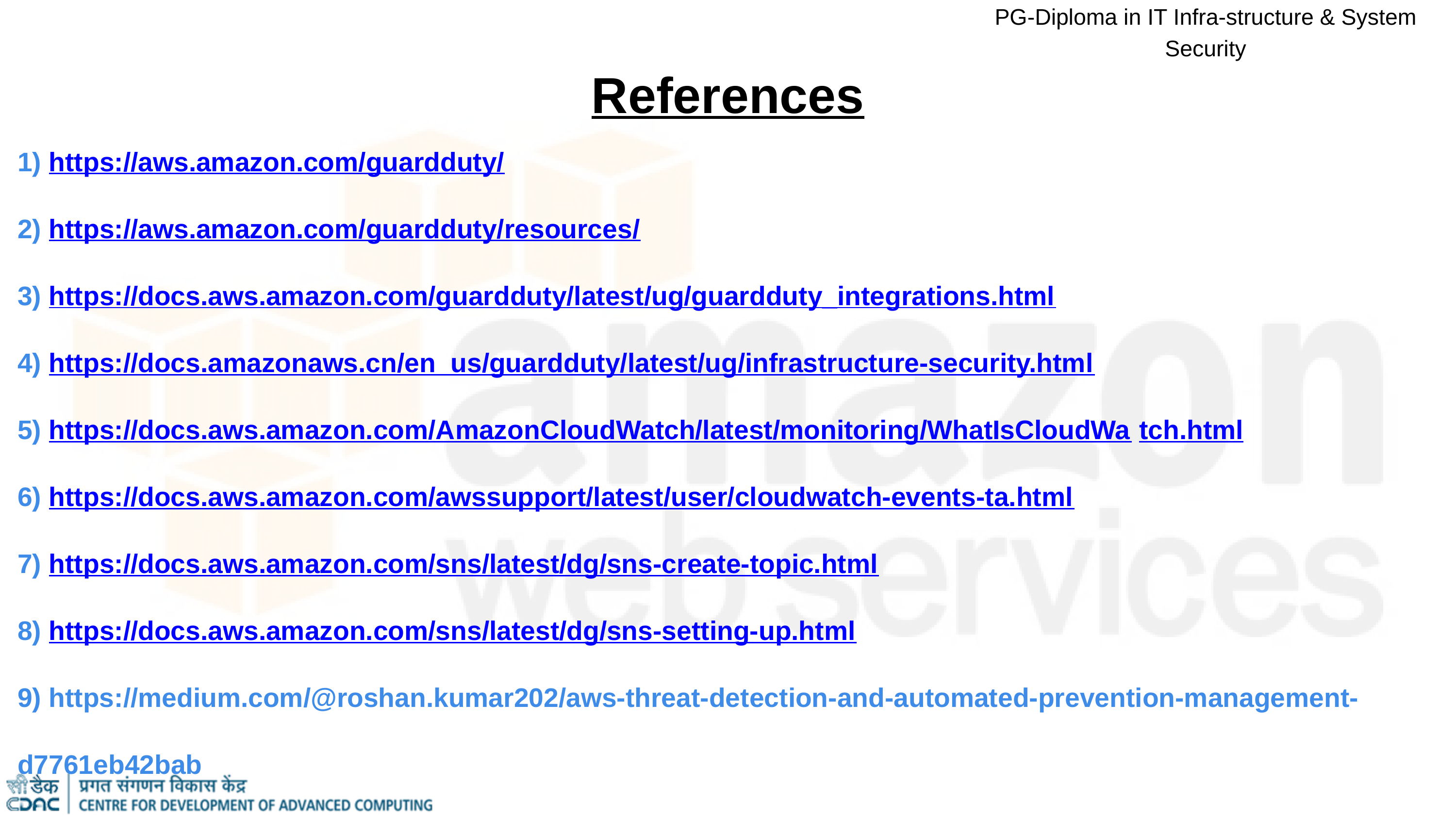

PG-Diploma in IT Infra-structure & System Security
References

1) https://aws.amazon.com/guardduty/
2) https://aws.amazon.com/guardduty/resources/
3) https://docs.aws.amazon.com/guardduty/latest/ug/guardduty_integrations.html
4) https://docs.amazonaws.cn/en_us/guardduty/latest/ug/infrastructure-security.html
5) https://docs.aws.amazon.com/AmazonCloudWatch/latest/monitoring/WhatIsCloudWa tch.html
6) https://docs.aws.amazon.com/awssupport/latest/user/cloudwatch-events-ta.html
7) https://docs.aws.amazon.com/sns/latest/dg/sns-create-topic.html
8) https://docs.aws.amazon.com/sns/latest/dg/sns-setting-up.html
9) https://medium.com/@roshan.kumar202/aws-threat-detection-and-automated-prevention-management-d7761eb42bab